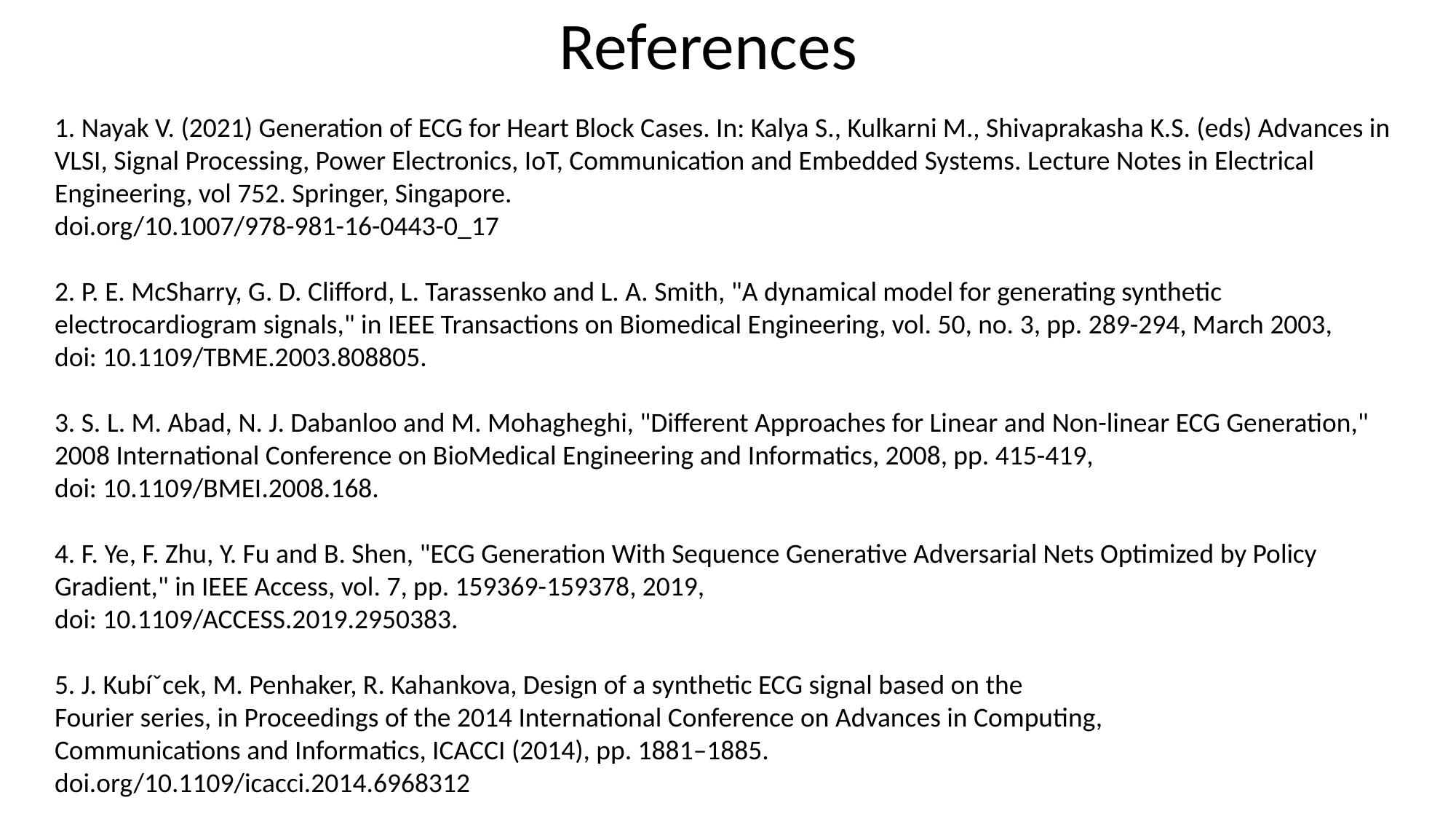

# References

1. Nayak V. (2021) Generation of ECG for Heart Block Cases. In: Kalya S., Kulkarni M., Shivaprakasha K.S. (eds) Advances in VLSI, Signal Processing, Power Electronics, IoT, Communication and Embedded Systems. Lecture Notes in Electrical Engineering, vol 752. Springer, Singapore.
doi.org/10.1007/978-981-16-0443-0_17

2. P. E. McSharry, G. D. Clifford, L. Tarassenko and L. A. Smith, "A dynamical model for generating synthetic electrocardiogram signals," in IEEE Transactions on Biomedical Engineering, vol. 50, no. 3, pp. 289-294, March 2003,
doi: 10.1109/TBME.2003.808805.

3. S. L. M. Abad, N. J. Dabanloo and M. Mohagheghi, "Different Approaches for Linear and Non-linear ECG Generation," 2008 International Conference on BioMedical Engineering and Informatics, 2008, pp. 415-419,
doi: 10.1109/BMEI.2008.168.

4. F. Ye, F. Zhu, Y. Fu and B. Shen, "ECG Generation With Sequence Generative Adversarial Nets Optimized by Policy Gradient," in IEEE Access, vol. 7, pp. 159369-159378, 2019,
doi: 10.1109/ACCESS.2019.2950383.

5. J. Kubíˇcek, M. Penhaker, R. Kahankova, Design of a synthetic ECG signal based on the
Fourier series, in Proceedings of the 2014 International Conference on Advances in Computing,
Communications and Informatics, ICACCI (2014), pp. 1881–1885.
doi.org/10.1109/icacci.2014.6968312